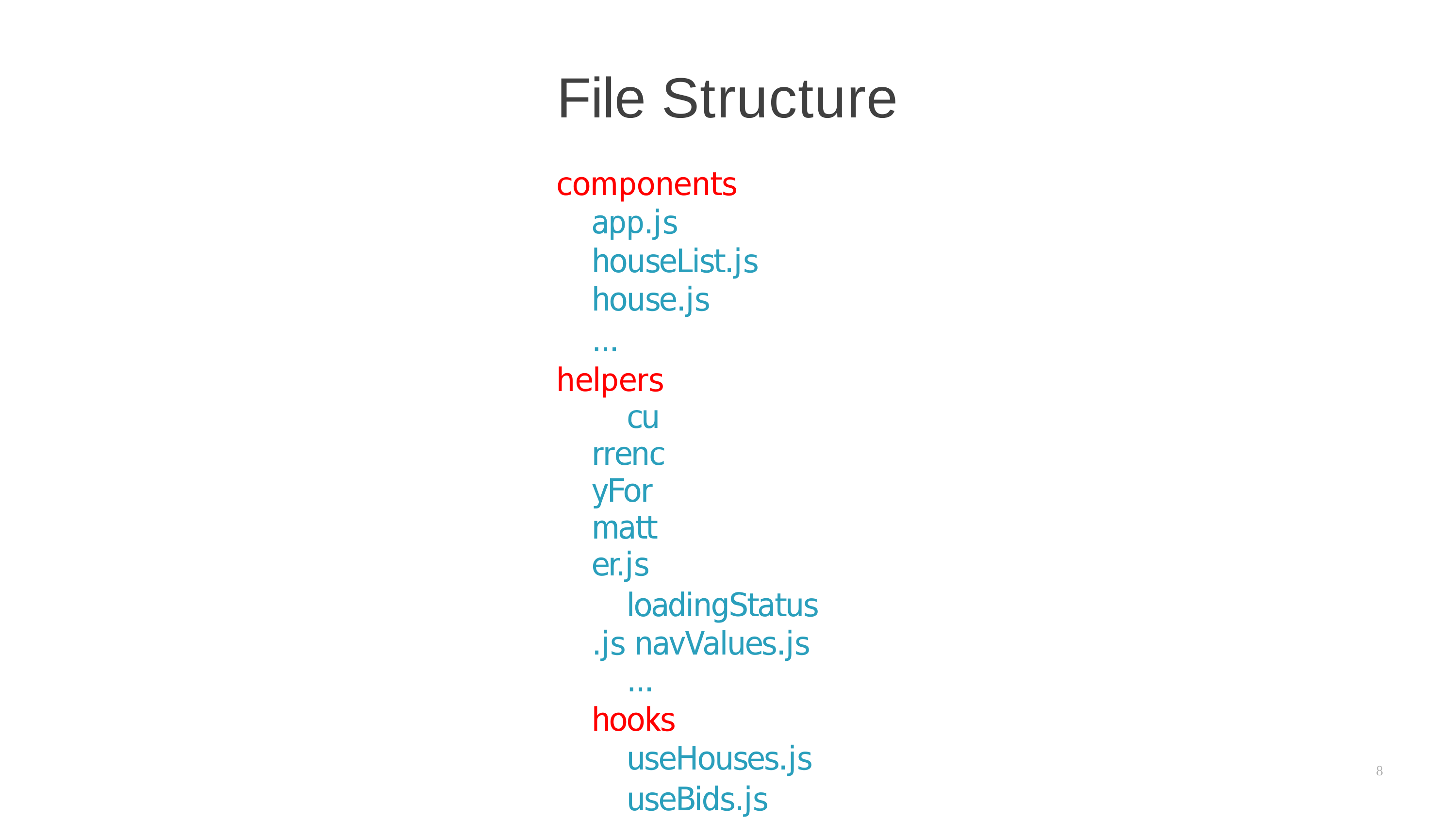

# File Structure
components app.js houseList.js house.js
… helpers
currencyFormatter.js
loadingStatus.js navValues.js
…
hooks
useHouses.js
useBids.js useGetRequest.js
8